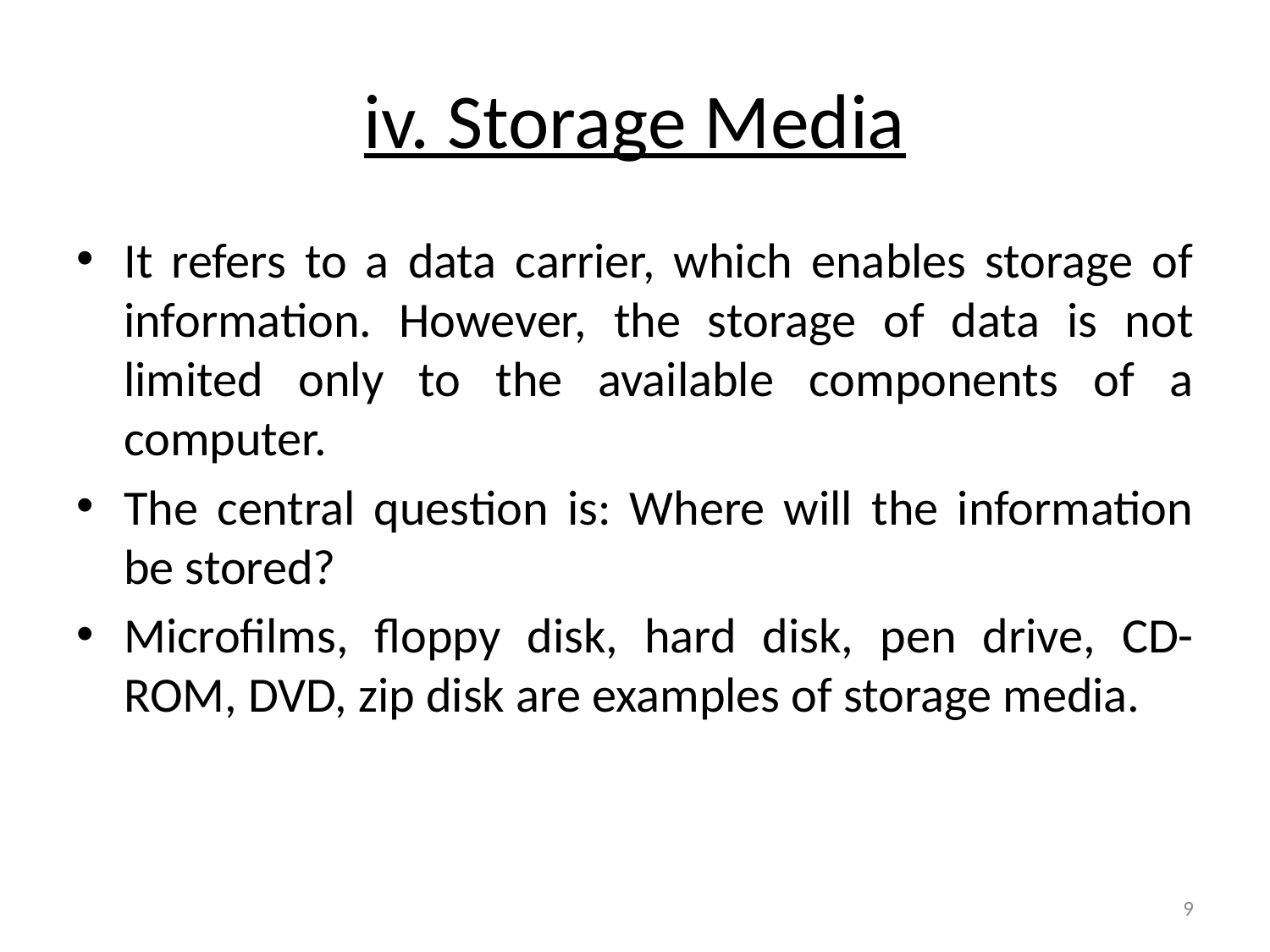

# iv. Storage Media
It refers to a data carrier, which enables storage of information. However, the storage of data is not limited only to the available components of a computer.
The central question is: Where will the information be stored?
Microfilms, floppy disk, hard disk, pen drive, CD-ROM, DVD, zip disk are examples of storage media.

9